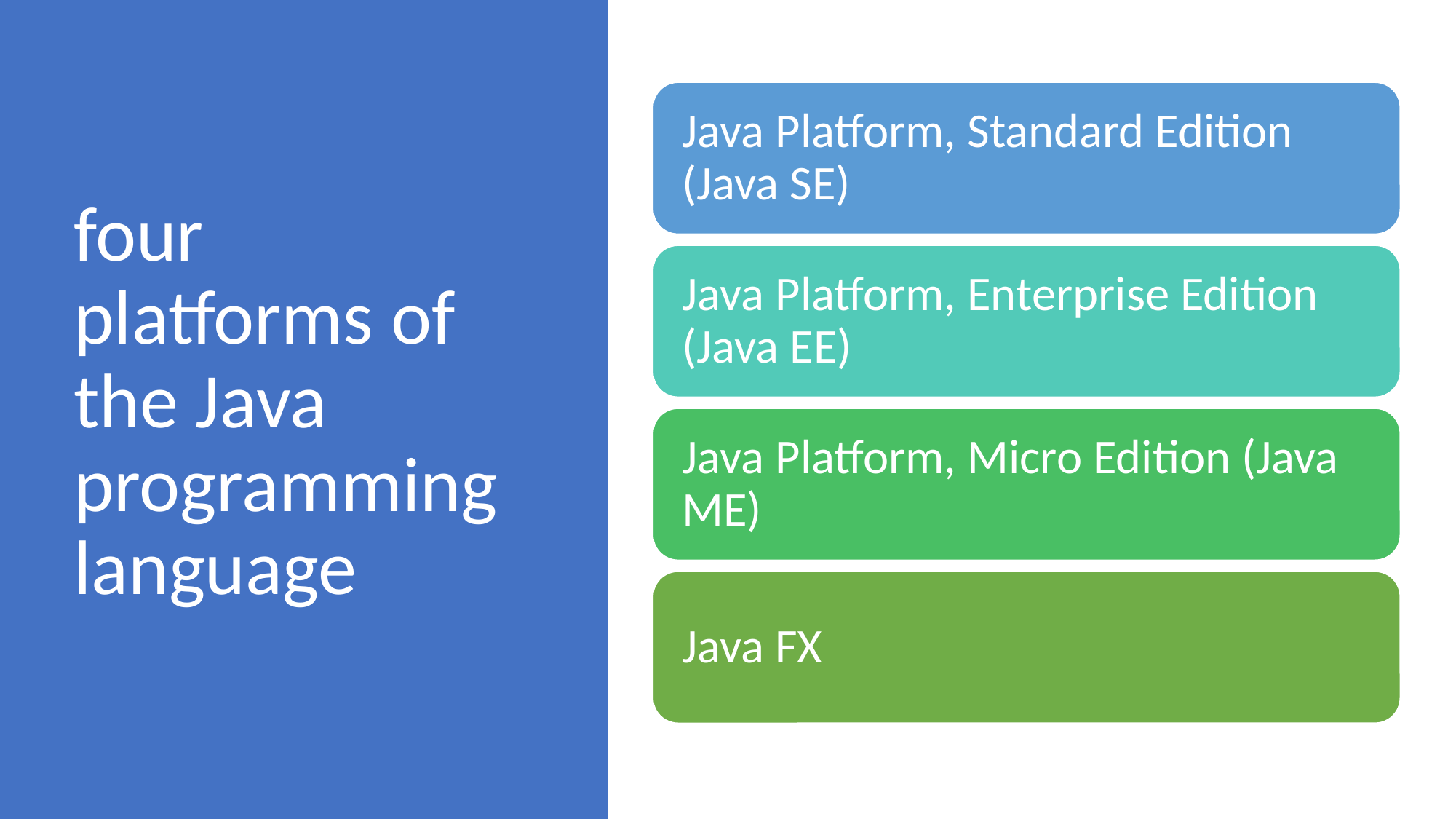

# four platforms of the Java programming language
Java Platform, Standard Edition (Java SE)
Java Platform, Enterprise Edition (Java EE)
Java Platform, Micro Edition (Java ME)
Java FX